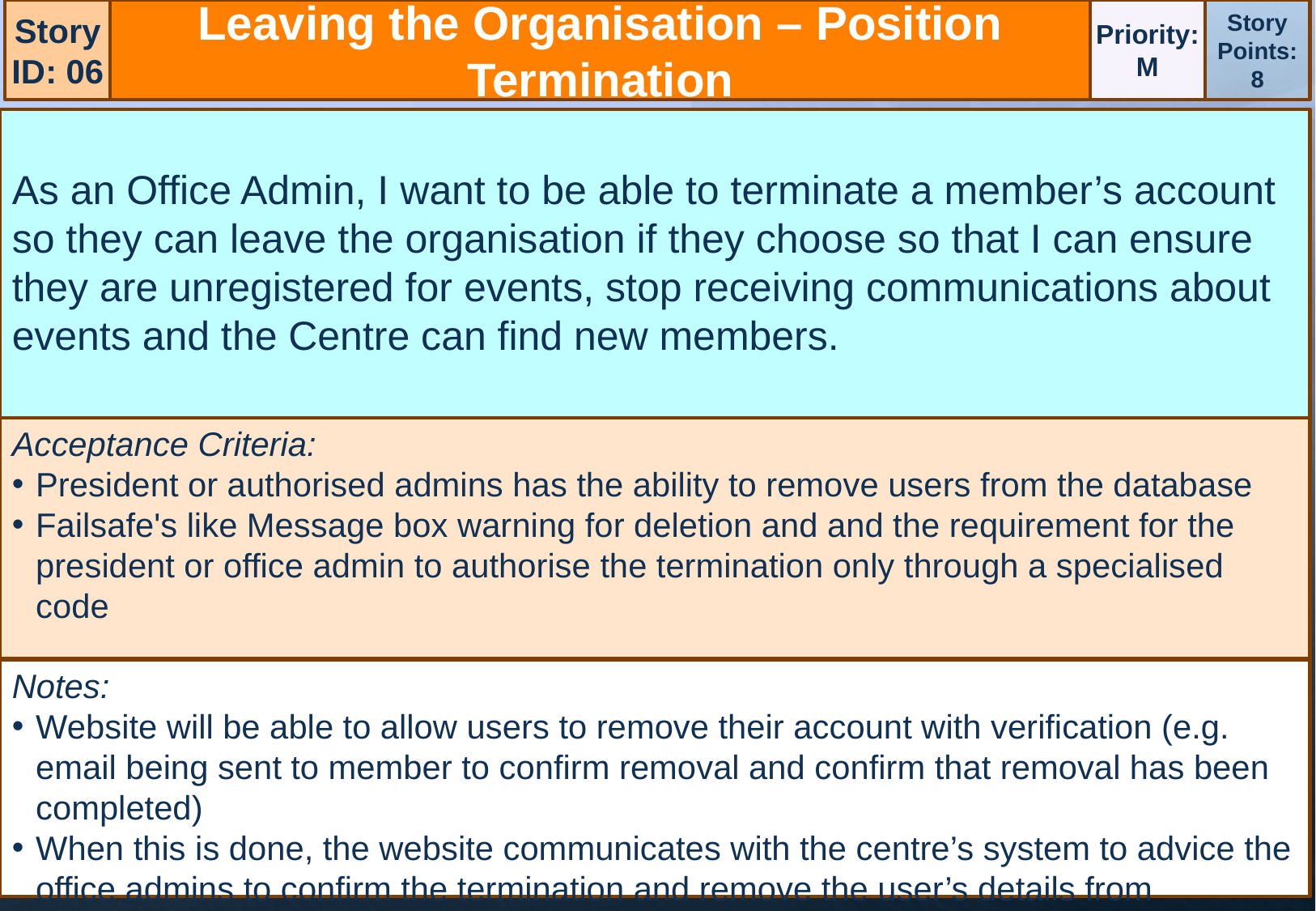

Story ID: 06
Leaving the Organisation – Position Termination
Priority:
M
Story Points:
8

As an Office Admin, I want to be able to terminate a member’s account so they can leave the organisation if they choose so that I can ensure they are unregistered for events, stop receiving communications about events and the Centre can find new members.
Acceptance Criteria:
President or authorised admins has the ability to remove users from the database
Failsafe's like Message box warning for deletion and and the requirement for the president or office admin to authorise the termination only through a specialised code
Notes:
Website will be able to allow users to remove their account with verification (e.g. email being sent to member to confirm removal and confirm that removal has been completed)
When this is done, the website communicates with the centre’s system to advice the office admins to confirm the termination and remove the user’s details from database